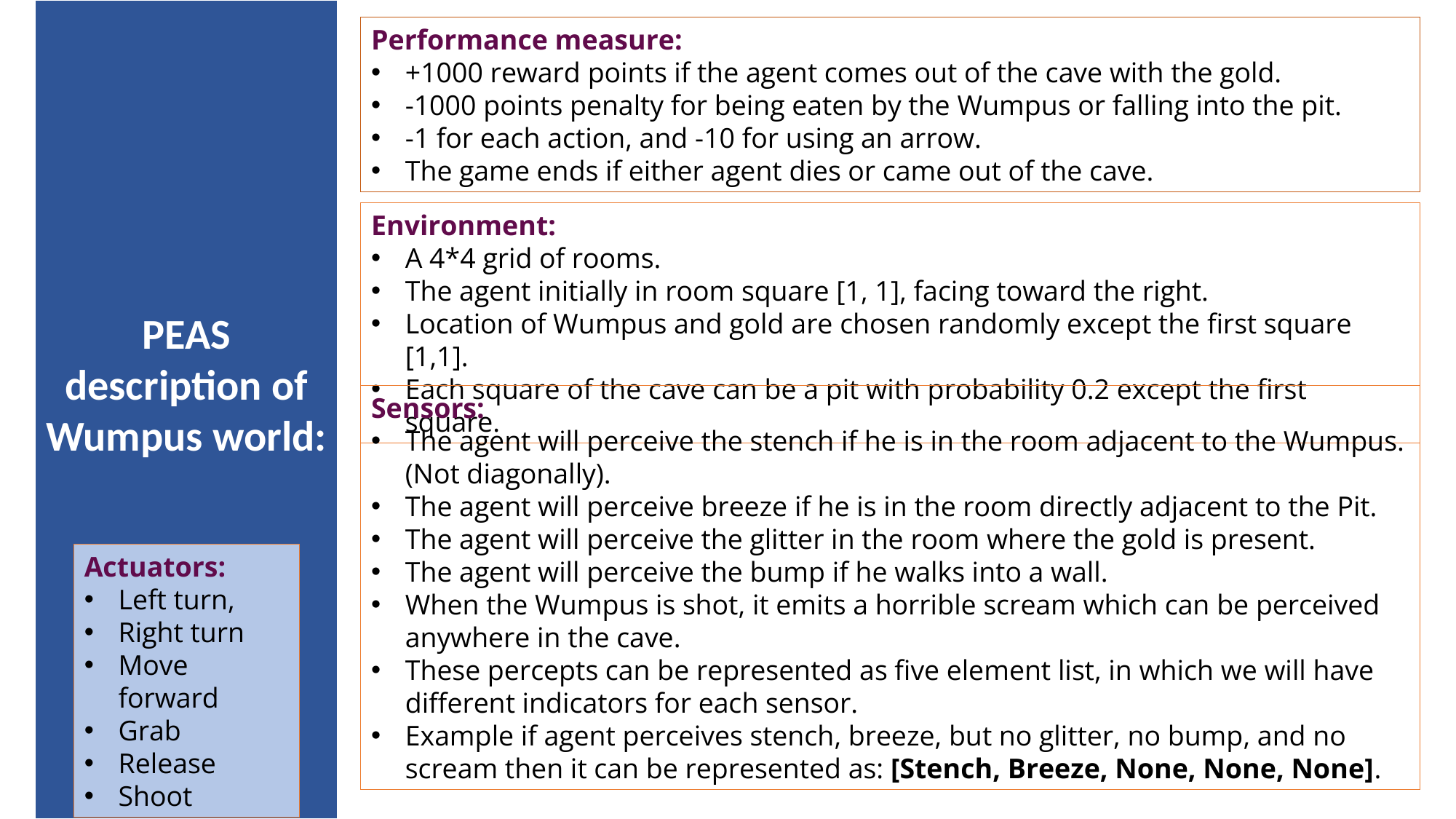

Performance measure:
+1000 reward points if the agent comes out of the cave with the gold.
-1000 points penalty for being eaten by the Wumpus or falling into the pit.
-1 for each action, and -10 for using an arrow.
The game ends if either agent dies or came out of the cave.
Environment:
A 4*4 grid of rooms.
The agent initially in room square [1, 1], facing toward the right.
Location of Wumpus and gold are chosen randomly except the first square [1,1].
Each square of the cave can be a pit with probability 0.2 except the first square.
PEAS description of Wumpus world:
Sensors:
The agent will perceive the stench if he is in the room adjacent to the Wumpus. (Not diagonally).
The agent will perceive breeze if he is in the room directly adjacent to the Pit.
The agent will perceive the glitter in the room where the gold is present.
The agent will perceive the bump if he walks into a wall.
When the Wumpus is shot, it emits a horrible scream which can be perceived anywhere in the cave.
These percepts can be represented as five element list, in which we will have different indicators for each sensor.
Example if agent perceives stench, breeze, but no glitter, no bump, and no scream then it can be represented as: [Stench, Breeze, None, None, None].
Actuators:
Left turn,
Right turn
Move forward
Grab
Release
Shoot